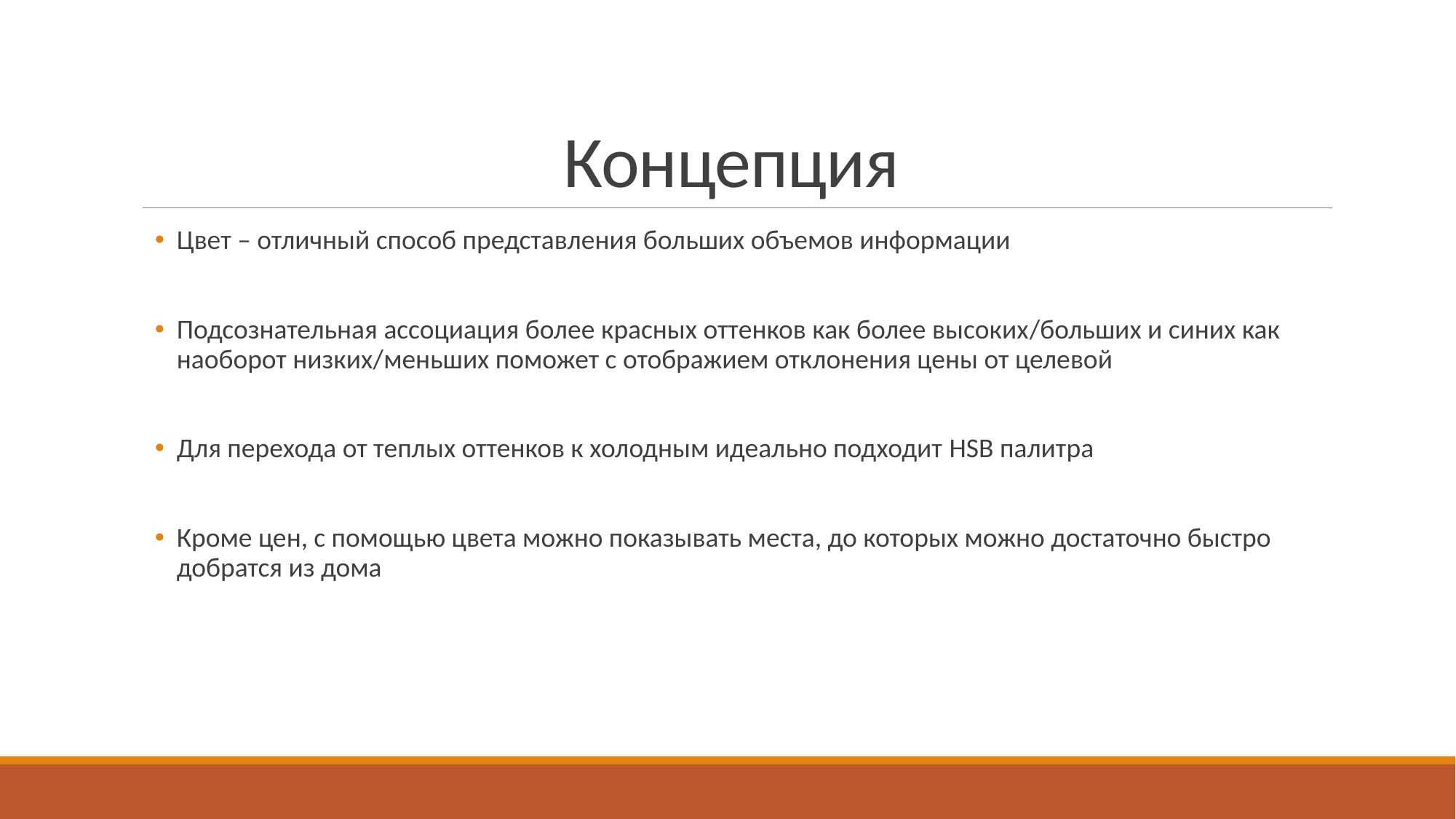

# Концепция
Цвет – отличный способ представления больших объемов информации

Подсознательная ассоциация более красных оттенков как более высоких/больших и синих как наоборот низких/меньших поможет с отображием отклонения цены от целевой

Для перехода от теплых оттенков к холодным идеально подходит HSB палитра

Кроме цен, с помощью цвета можно показывать места, до которых можно достаточно быстро добратся из дома